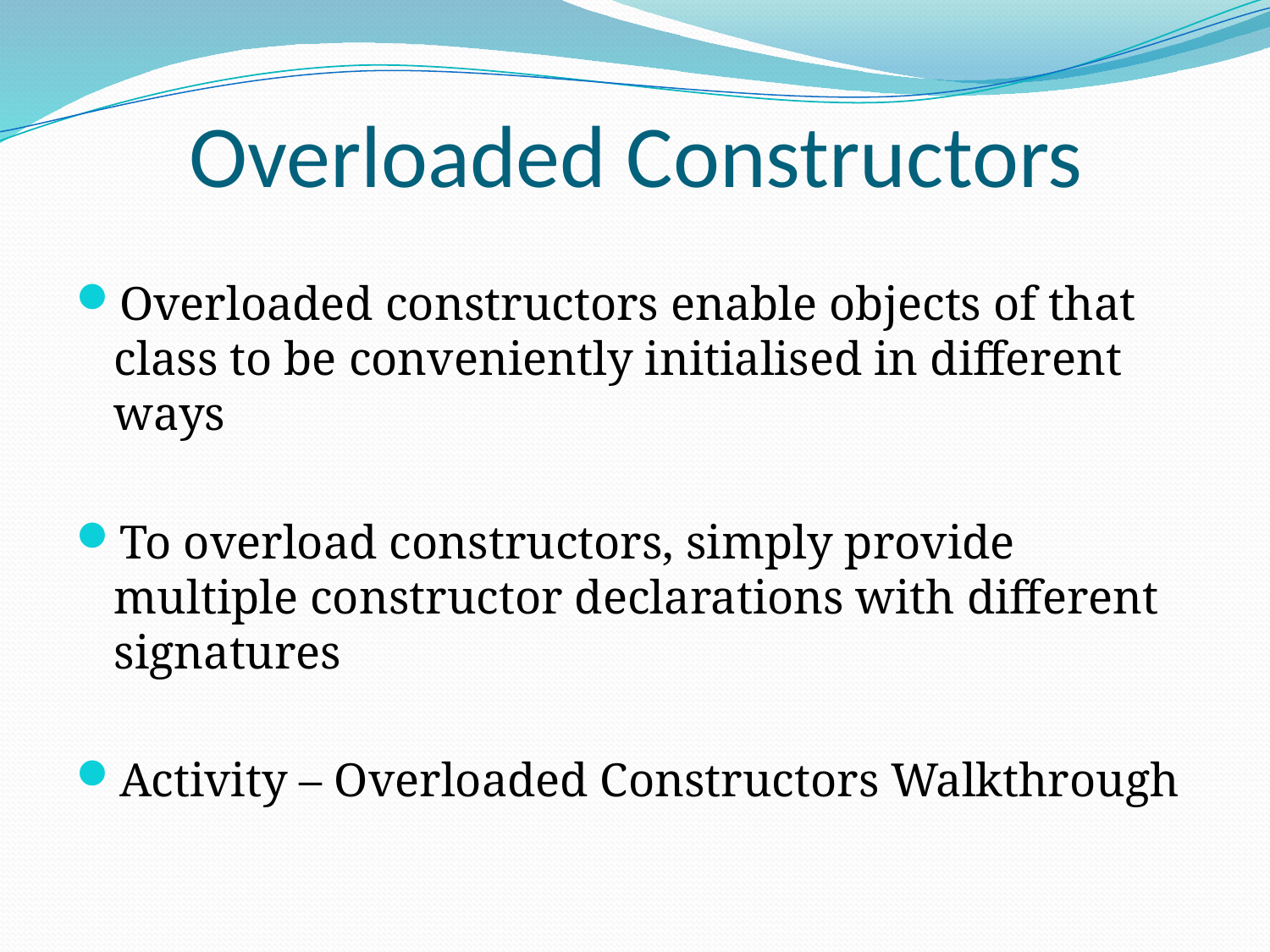

# Overloaded Constructors
Overloaded constructors enable objects of that class to be conveniently initialised in different ways

To overload constructors, simply provide multiple constructor declarations with different signatures

Activity – Overloaded Constructors Walkthrough